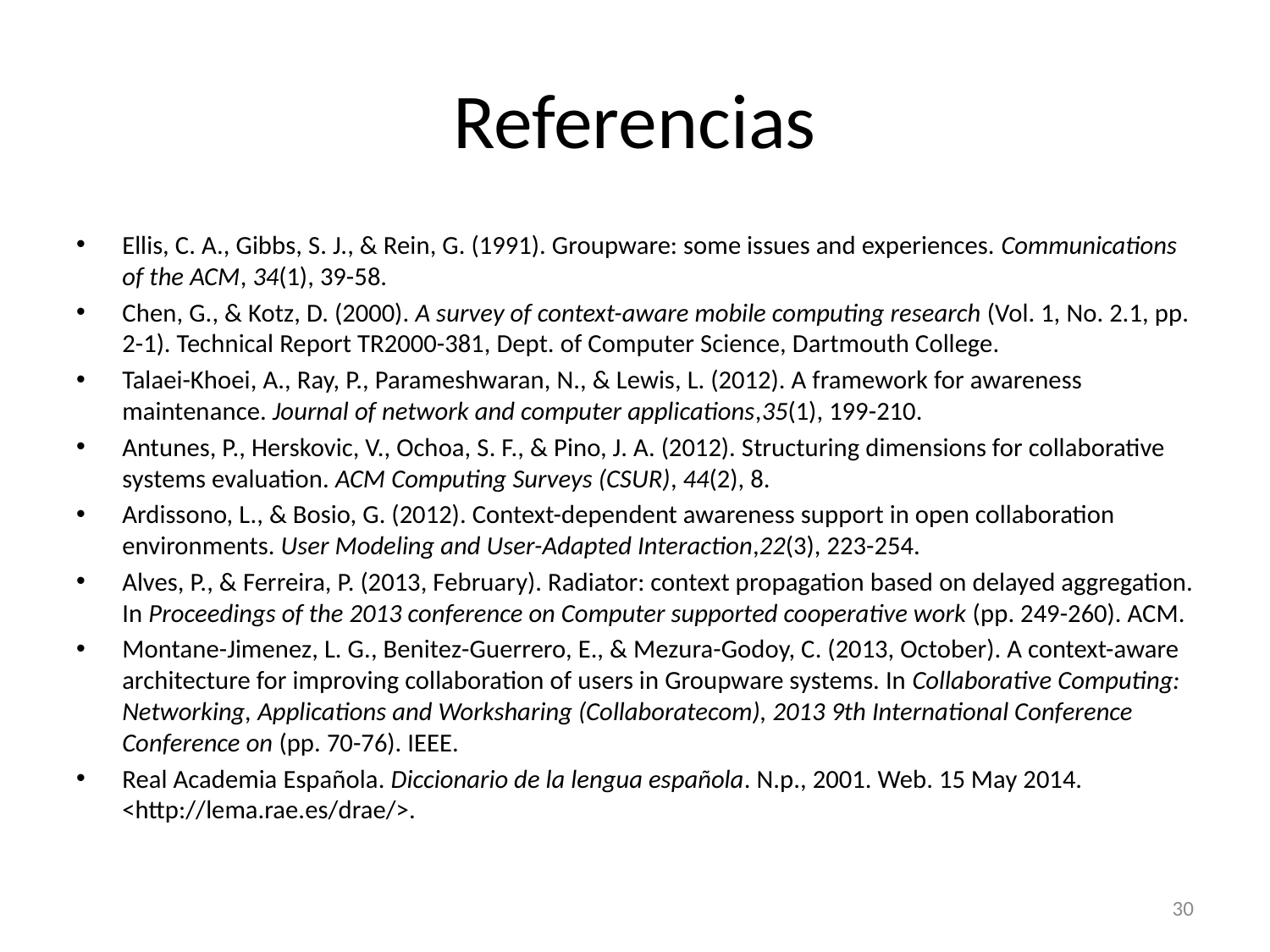

# Referencias
Ellis, C. A., Gibbs, S. J., & Rein, G. (1991). Groupware: some issues and experiences. Communications of the ACM, 34(1), 39-58.
Chen, G., & Kotz, D. (2000). A survey of context-aware mobile computing research (Vol. 1, No. 2.1, pp. 2-1). Technical Report TR2000-381, Dept. of Computer Science, Dartmouth College.
Talaei-Khoei, A., Ray, P., Parameshwaran, N., & Lewis, L. (2012). A framework for awareness maintenance. Journal of network and computer applications,35(1), 199-210.
Antunes, P., Herskovic, V., Ochoa, S. F., & Pino, J. A. (2012). Structuring dimensions for collaborative systems evaluation. ACM Computing Surveys (CSUR), 44(2), 8.
Ardissono, L., & Bosio, G. (2012). Context-dependent awareness support in open collaboration environments. User Modeling and User-Adapted Interaction,22(3), 223-254.
Alves, P., & Ferreira, P. (2013, February). Radiator: context propagation based on delayed aggregation. In Proceedings of the 2013 conference on Computer supported cooperative work (pp. 249-260). ACM.
Montane-Jimenez, L. G., Benitez-Guerrero, E., & Mezura-Godoy, C. (2013, October). A context-aware architecture for improving collaboration of users in Groupware systems. In Collaborative Computing: Networking, Applications and Worksharing (Collaboratecom), 2013 9th International Conference Conference on (pp. 70-76). IEEE.
Real Academia Española. Diccionario de la lengua española. N.p., 2001. Web. 15 May 2014. <http://lema.rae.es/drae/>.
30